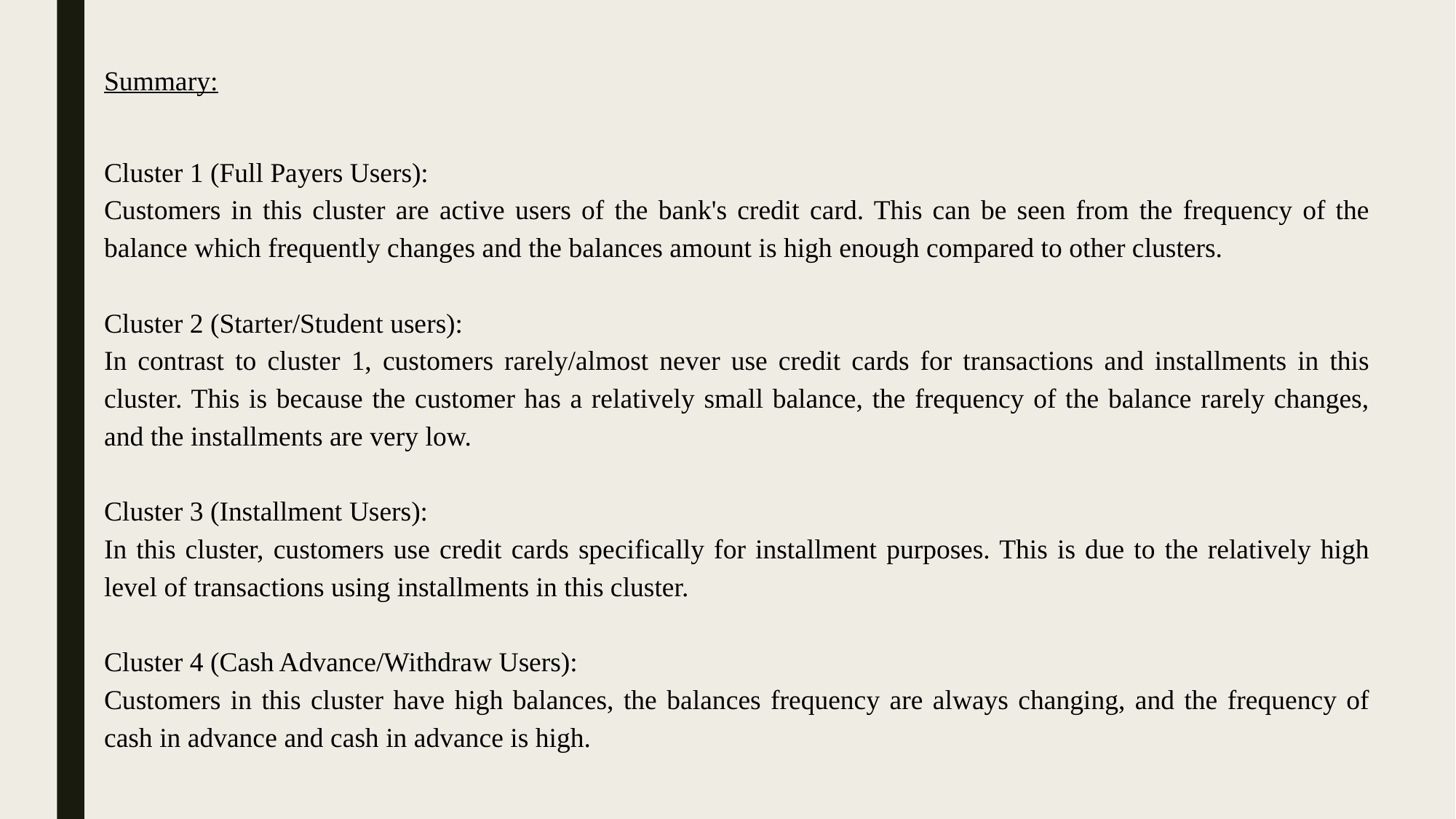

Summary:
Cluster 1 (Full Payers Users):
Customers in this cluster are active users of the bank's credit card. This can be seen from the frequency of the balance which frequently changes and the balances amount is high enough compared to other clusters.

Cluster 2 (Starter/Student users):
In contrast to cluster 1, customers rarely/almost never use credit cards for transactions and installments in this cluster. This is because the customer has a relatively small balance, the frequency of the balance rarely changes, and the installments are very low.

Cluster 3 (Installment Users):
In this cluster, customers use credit cards specifically for installment purposes. This is due to the relatively high level of transactions using installments in this cluster.

Cluster 4 (Cash Advance/Withdraw Users):
Customers in this cluster have high balances, the balances frequency are always changing, and the frequency of cash in advance and cash in advance is high.